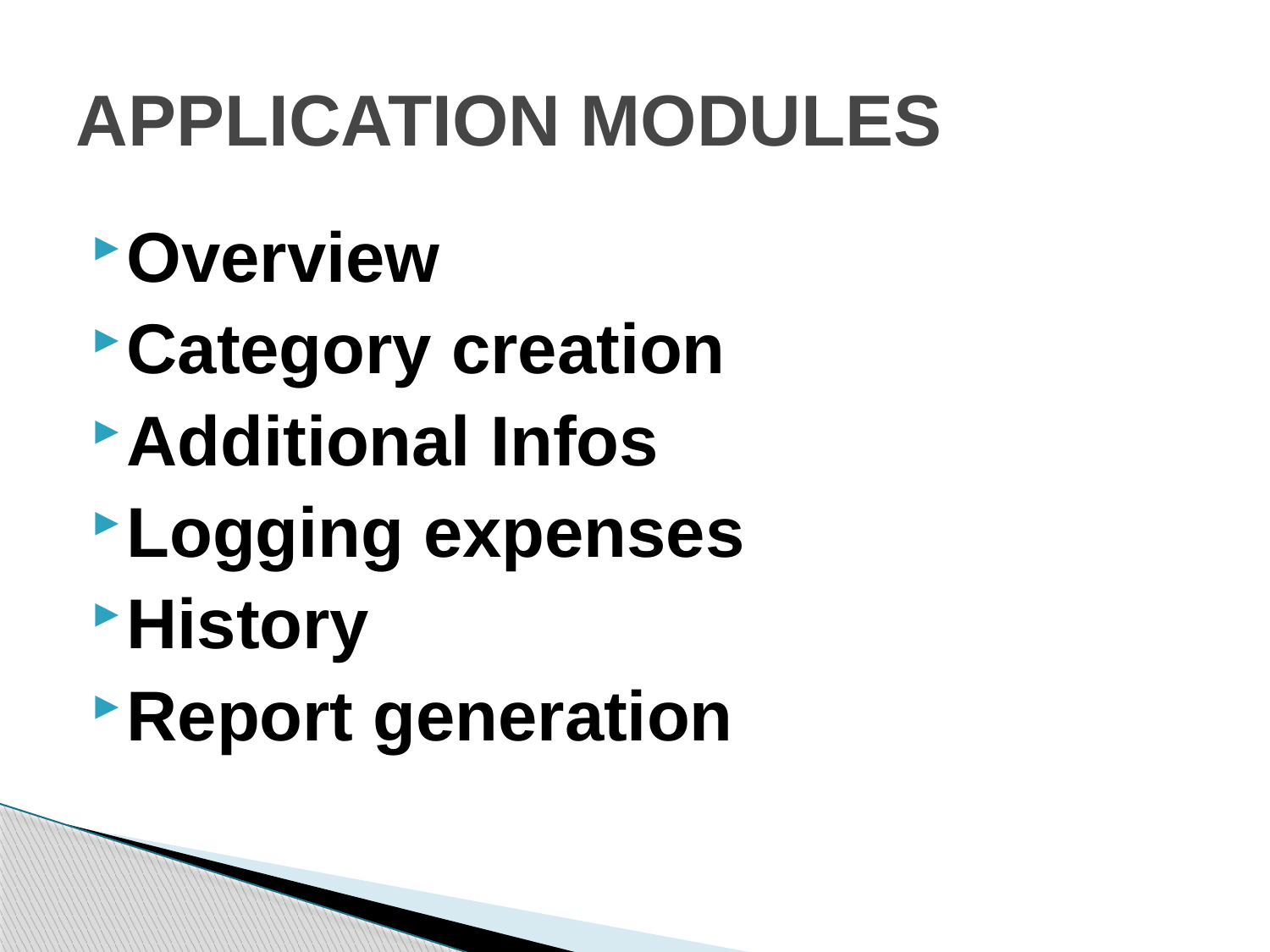

# APPLICATION MODULES
Overview
Category creation
Additional Infos
Logging expenses
History
Report generation